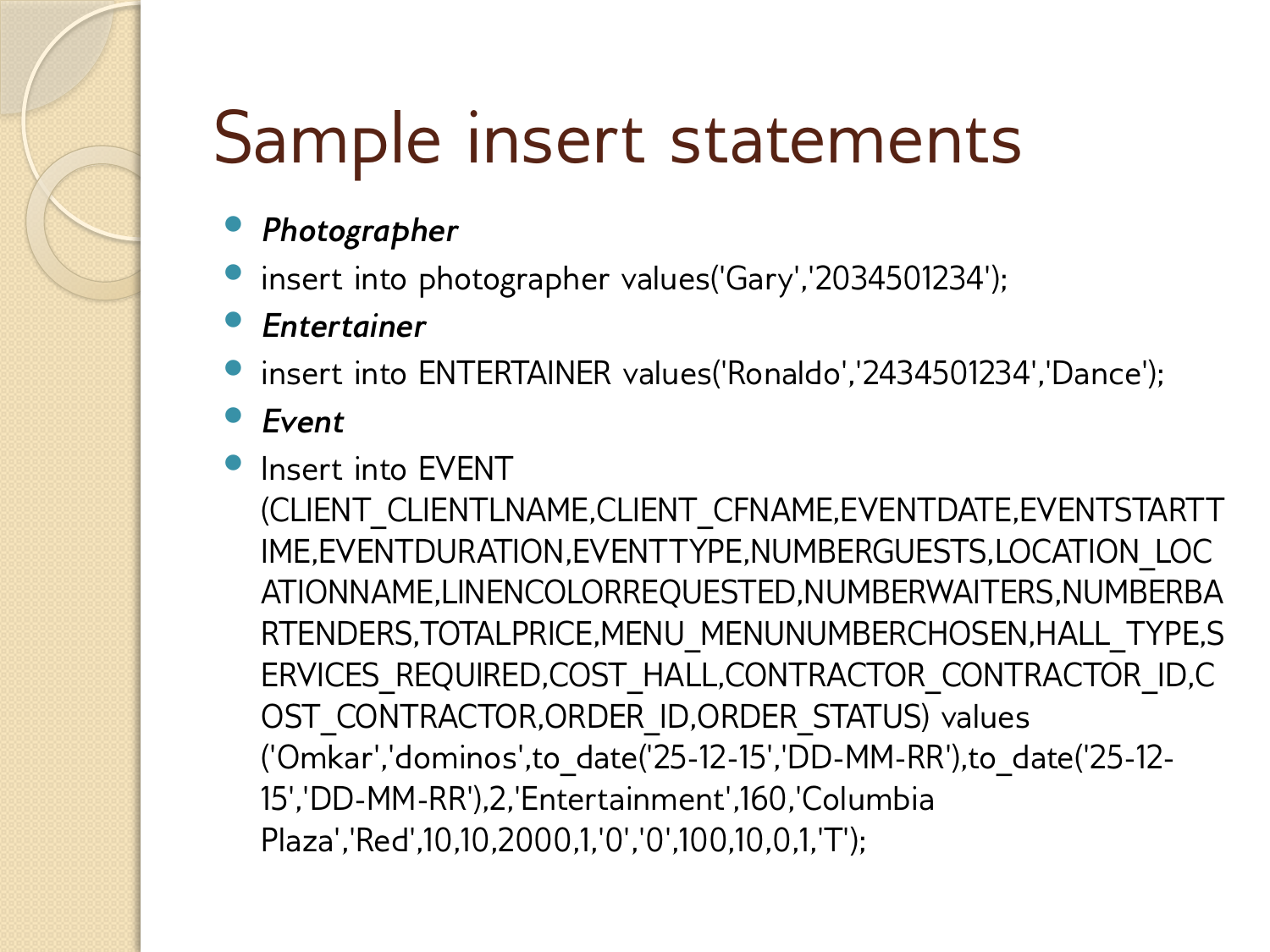

# Sample insert statements
Photographer
insert into photographer values('Gary','2034501234');
Entertainer
insert into ENTERTAINER values('Ronaldo','2434501234','Dance');
Event
Insert into EVENT (CLIENT_CLIENTLNAME,CLIENT_CFNAME,EVENTDATE,EVENTSTARTTIME,EVENTDURATION,EVENTTYPE,NUMBERGUESTS,LOCATION_LOCATIONNAME,LINENCOLORREQUESTED,NUMBERWAITERS,NUMBERBARTENDERS,TOTALPRICE,MENU_MENUNUMBERCHOSEN,HALL_TYPE,SERVICES_REQUIRED,COST_HALL,CONTRACTOR_CONTRACTOR_ID,COST_CONTRACTOR,ORDER_ID,ORDER_STATUS) values ('Omkar','dominos',to_date('25-12-15','DD-MM-RR'),to_date('25-12-15','DD-MM-RR'),2,'Entertainment',160,'Columbia Plaza','Red',10,10,2000,1,'0','0',100,10,0,1,'T');